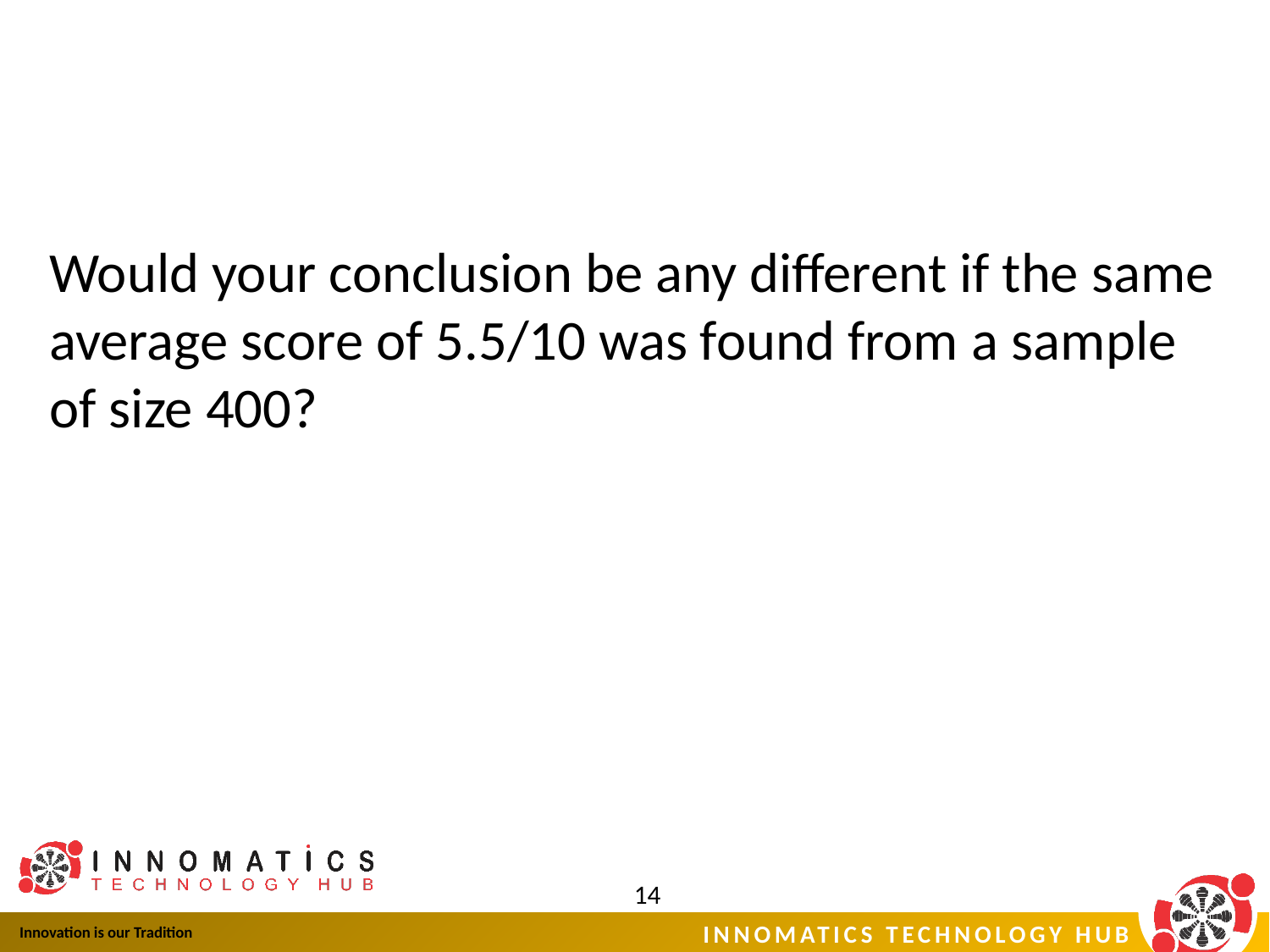

Would your conclusion be any different if the same average score of 5.5/10 was found from a sample of size 400?